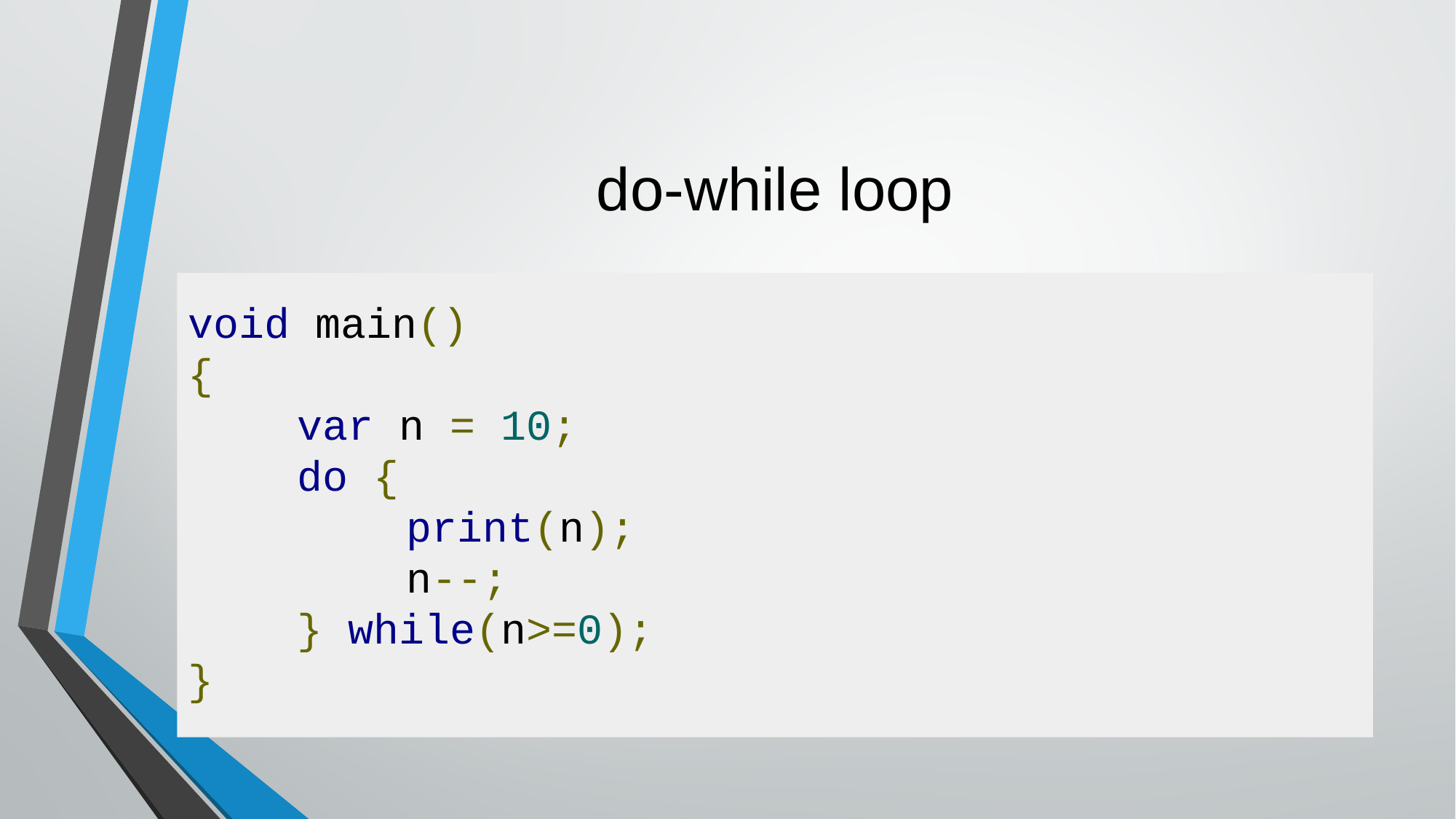

# do-while loop
void main()
{
	var n = 10;
	do {
		print(n);
		n--;
	} while(n>=0);
}